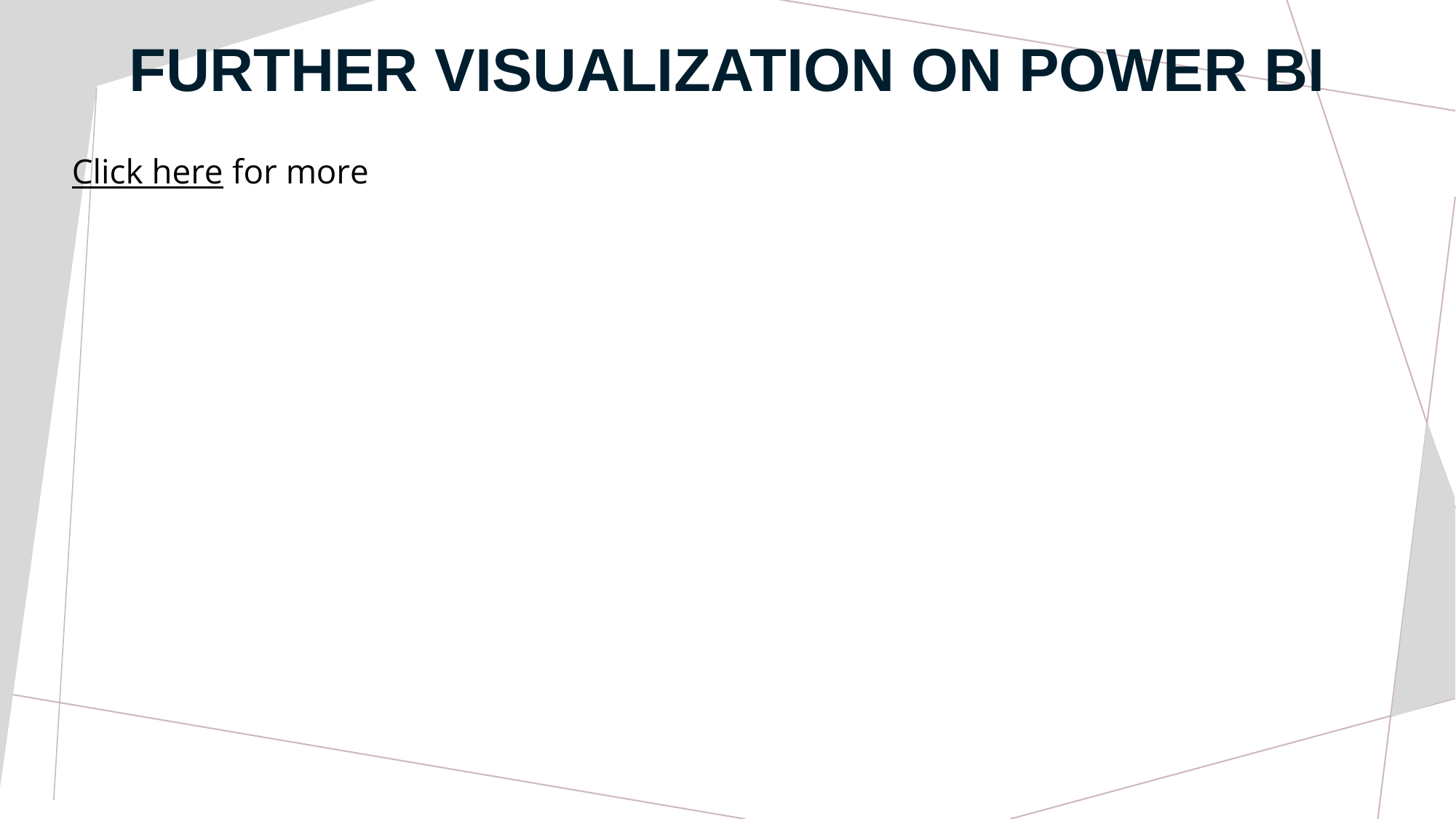

FURTHER VISUALIZATION ON POWER BI
Click here for more